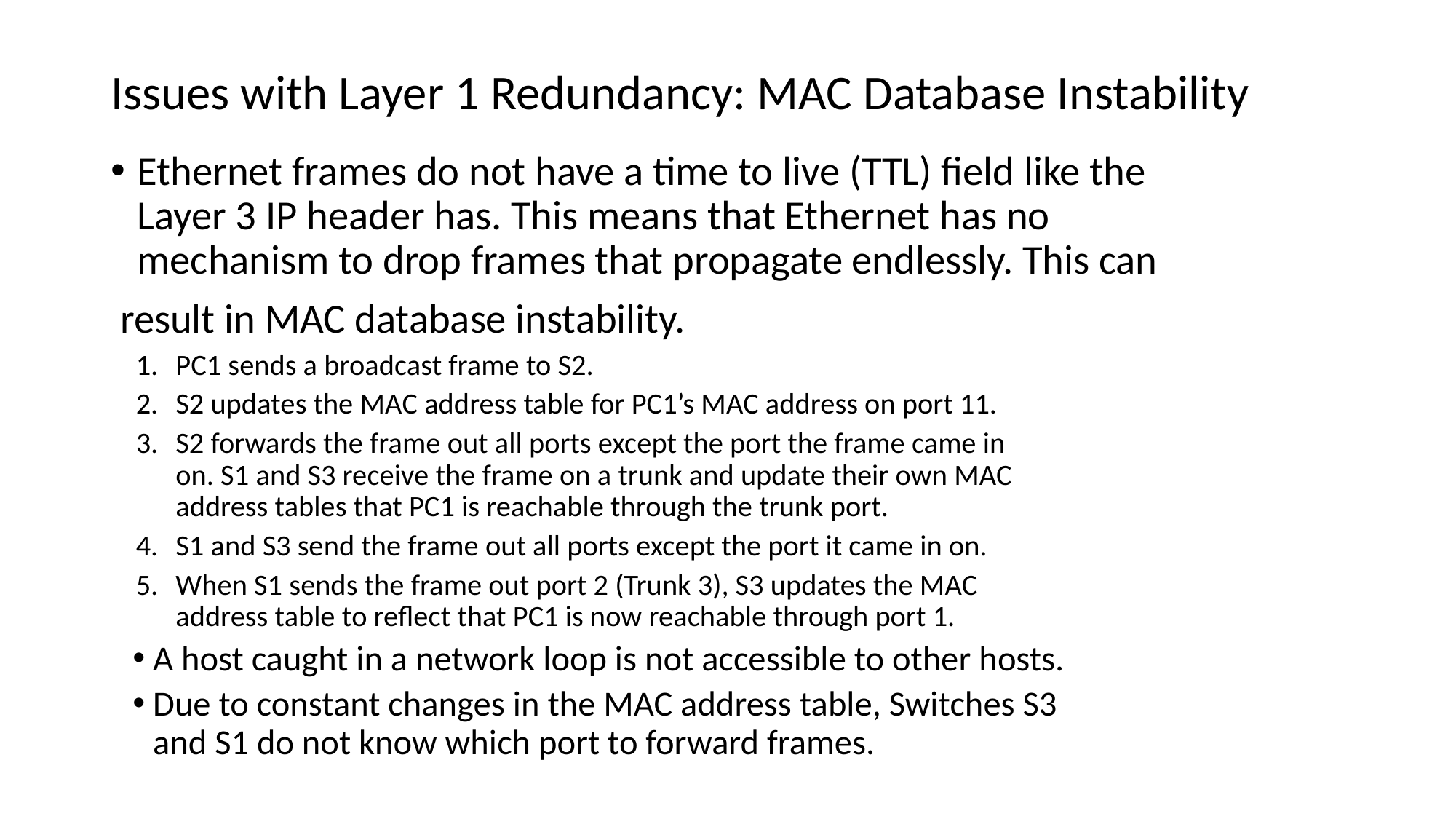

# Issues with Layer 1 Redundancy: MAC Database Instability
Ethernet frames do not have a time to live (TTL) field like the
Layer 3 IP header has. This means that Ethernet has no
mechanism to drop frames that propagate endlessly. This can
 result in MAC database instability.
PC1 sends a broadcast frame to S2.
S2 updates the MAC address table for PC1’s MAC address on port 11.
S2 forwards the frame out all ports except the port the frame came in
on. S1 and S3 receive the frame on a trunk and update their own MAC
address tables that PC1 is reachable through the trunk port.
S1 and S3 send the frame out all ports except the port it came in on.
When S1 sends the frame out port 2 (Trunk 3), S3 updates the MAC
address table to reflect that PC1 is now reachable through port 1.
A host caught in a network loop is not accessible to other hosts.
Due to constant changes in the MAC address table, Switches S3
and S1 do not know which port to forward frames.